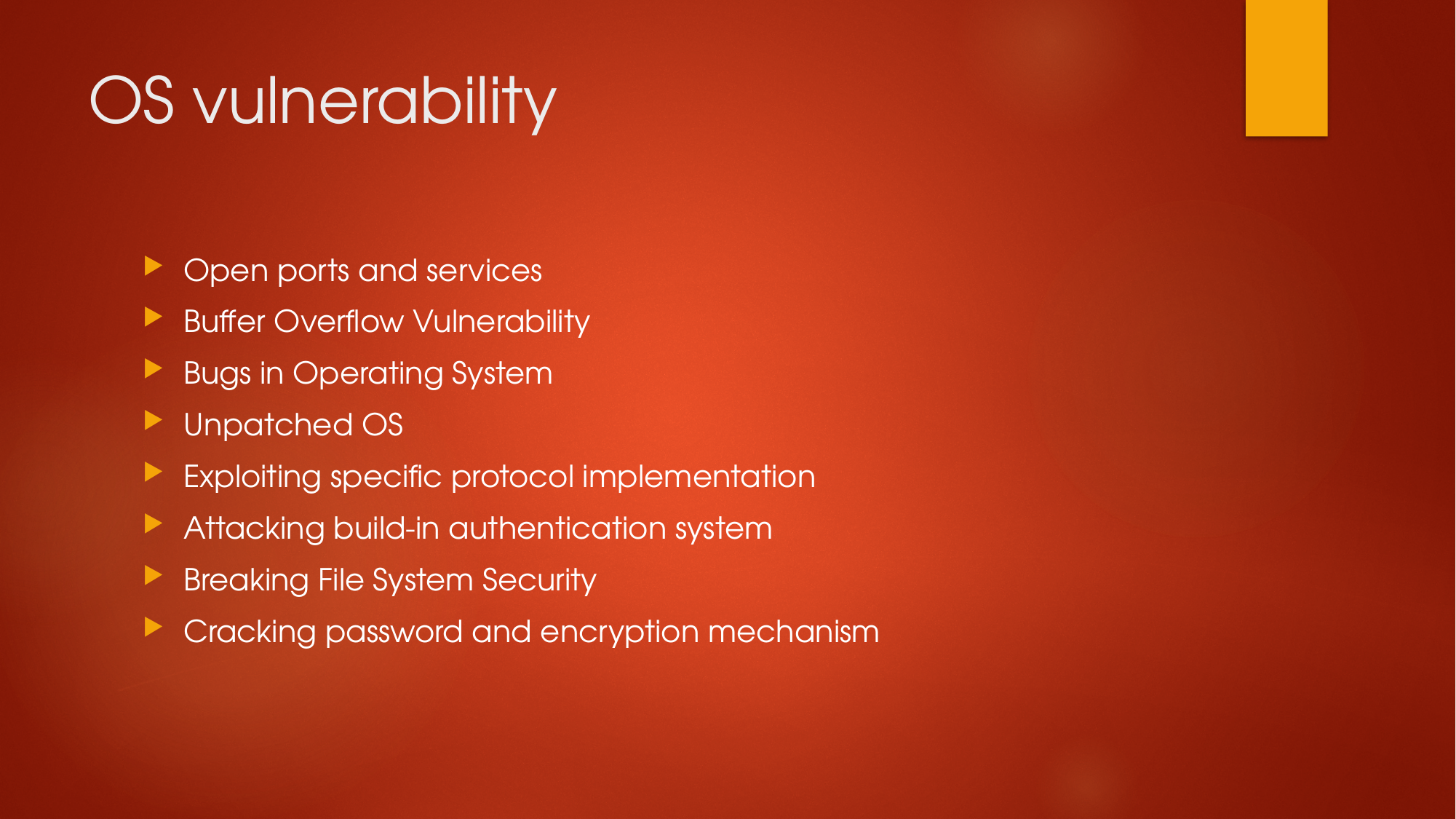

# OS vulnerability
Open ports and services
Buffer Overflow Vulnerability
Bugs in Operating System
Unpatched OS
Exploiting specific protocol implementation
Attacking build-in authentication system
Breaking File System Security
Cracking password and encryption mechanism